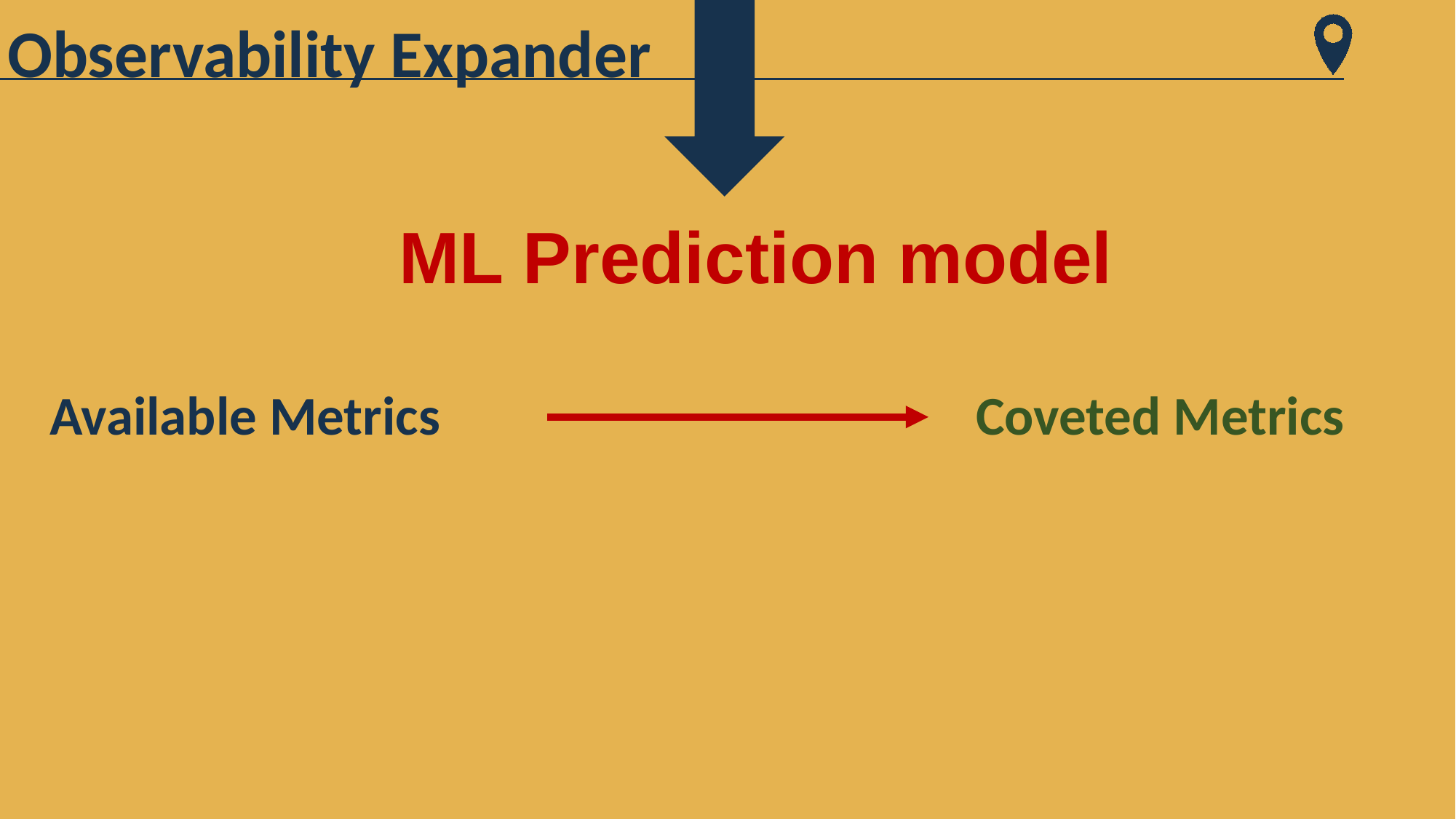

Observability Expander

ML Prediction model
Available Metrics
Coveted Metrics